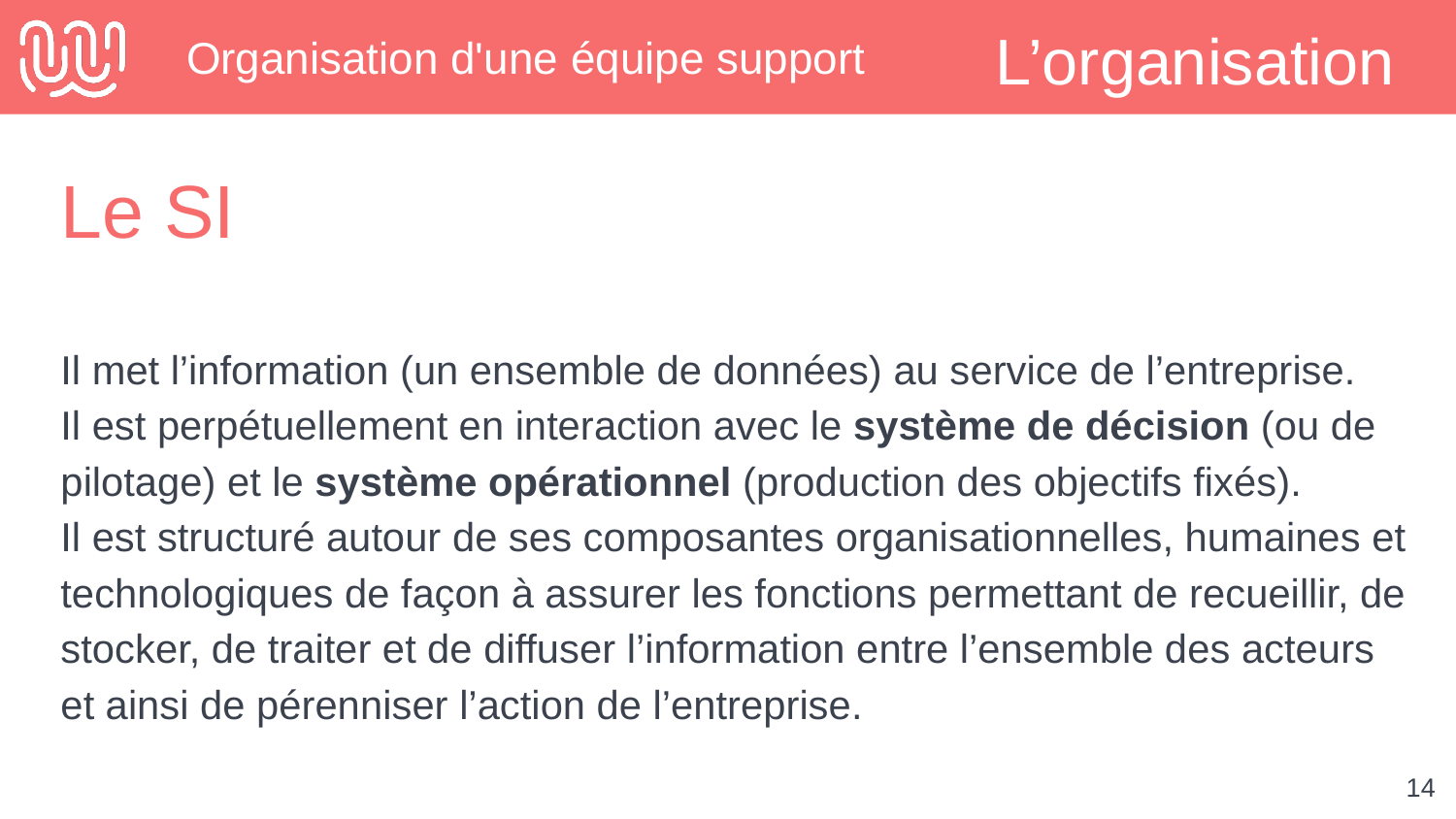

# Organisation d'une équipe support
L’organisation
Le SI
Il met l’information (un ensemble de données) au service de l’entreprise.
Il est perpétuellement en interaction avec le système de décision (ou de pilotage) et le système opérationnel (production des objectifs fixés).
Il est structuré autour de ses composantes organisationnelles, humaines et technologiques de façon à assurer les fonctions permettant de recueillir, de stocker, de traiter et de diffuser l’information entre l’ensemble des acteurs et ainsi de pérenniser l’action de l’entreprise.
14